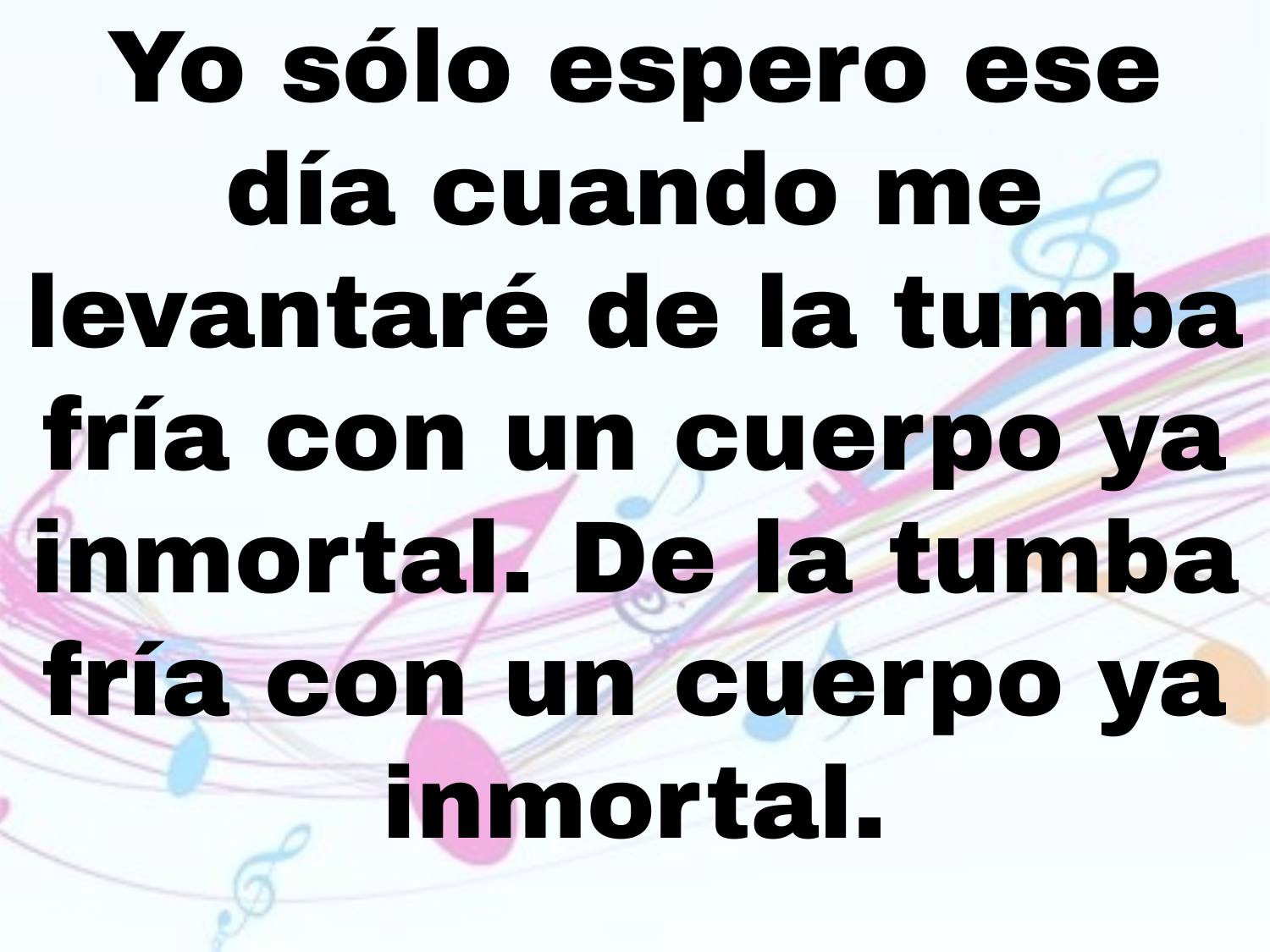

Yo sólo espero ese día cuando me levantaré de la tumba fría con un cuerpo ya inmortal. De la tumba fría con un cuerpo ya
inmortal.